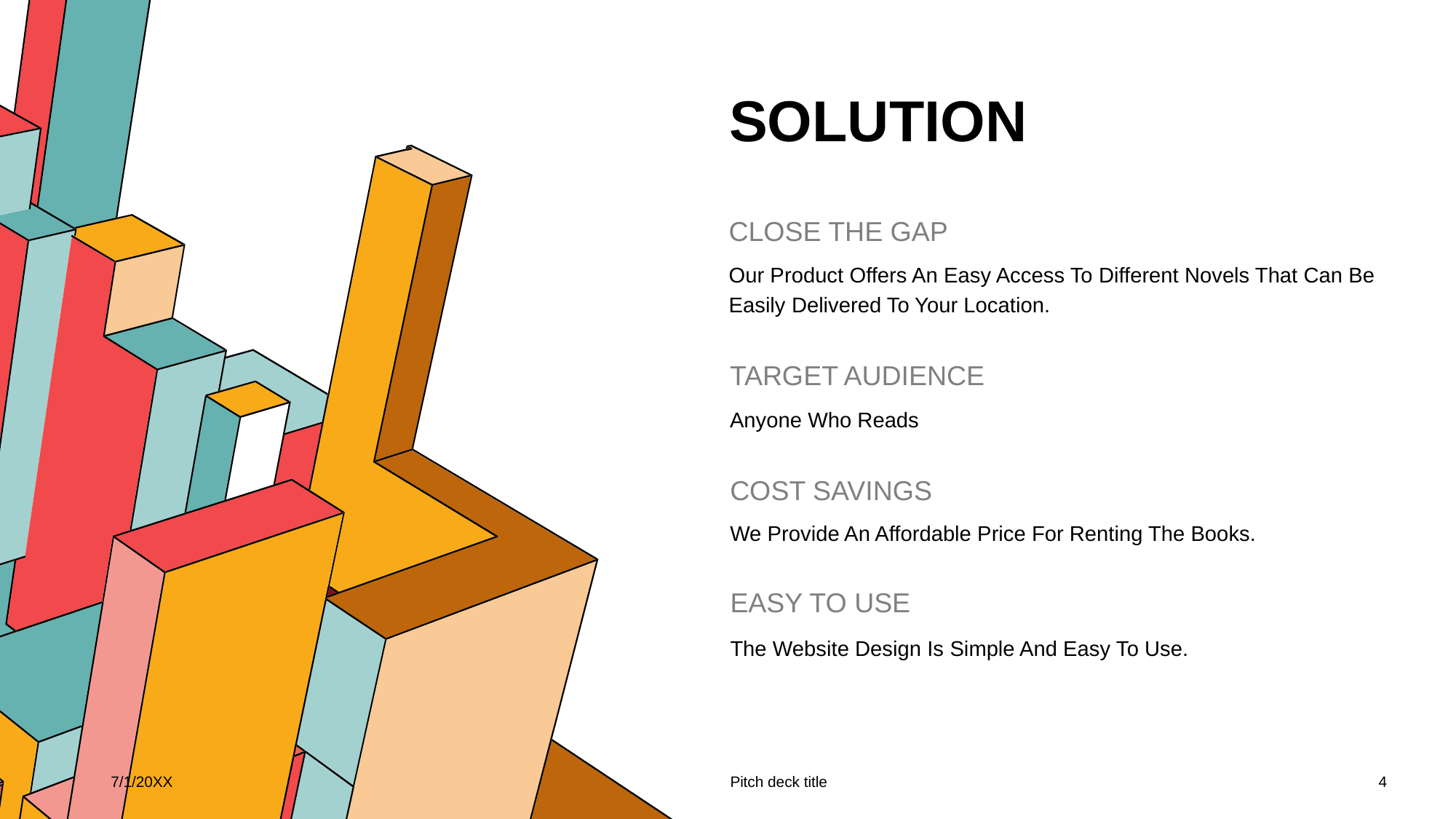

# SOLUTION
CLOSE THE GAP
Our Product Offers An Easy Access To Different Novels That Can Be Easily Delivered To Your Location.
TARGET AUDIENCE
Anyone Who Reads
COST SAVINGS
We Provide An Affordable Price For Renting The Books.
EASY TO USE
The Website Design Is Simple And Easy To Use.
7/1/20XX
Pitch deck title
4